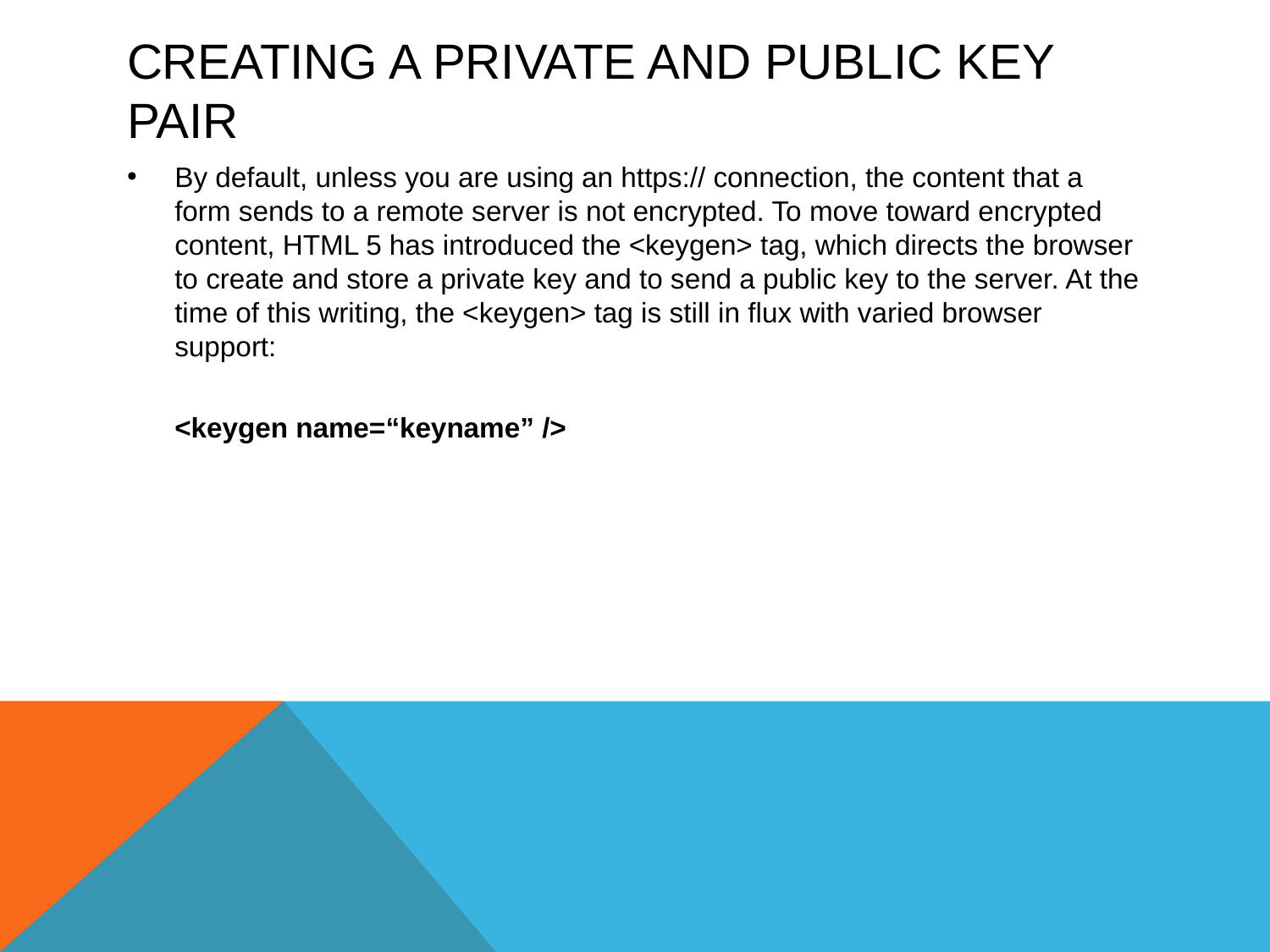

# Creating a Private and Public Key Pair
By default, unless you are using an https:// connection, the content that a form sends to a remote server is not encrypted. To move toward encrypted content, HTML 5 has introduced the <keygen> tag, which directs the browser to create and store a private key and to send a public key to the server. At the time of this writing, the <keygen> tag is still in flux with varied browser support:
<keygen name=“keyname” />